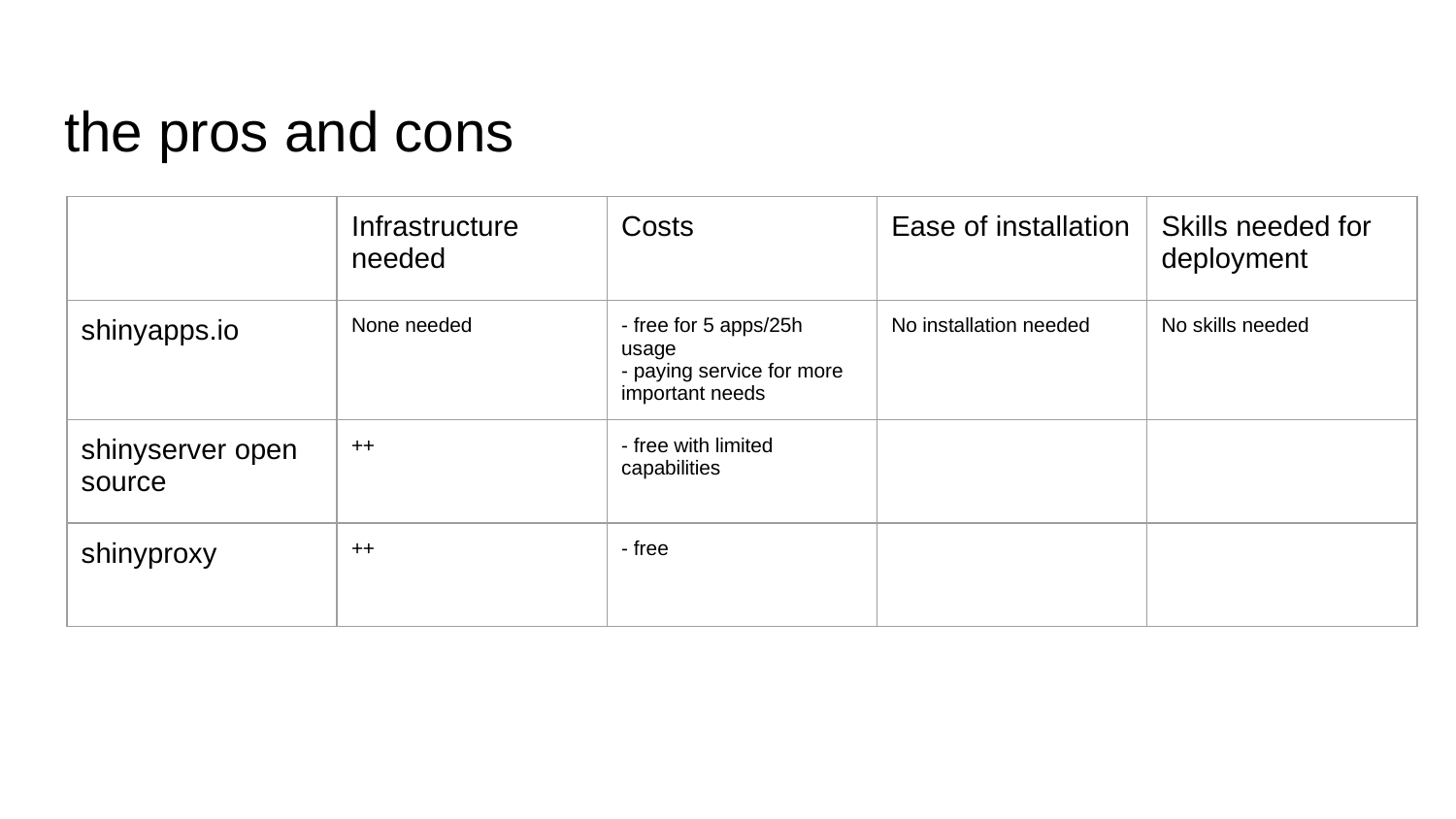

# the pros and cons

|  | Infrastructure needed | Costs | Ease of installation | Skills needed for deployment |
| --- | --- | --- | --- | --- |
| shinyapps.io | None needed | - free for 5 apps/25h usage - paying service for more important needs | No installation needed | No skills needed |
| shinyserver open source | ++ | - free with limited capabilities |  |  |
| shinyproxy | ++ | - free |  |  |